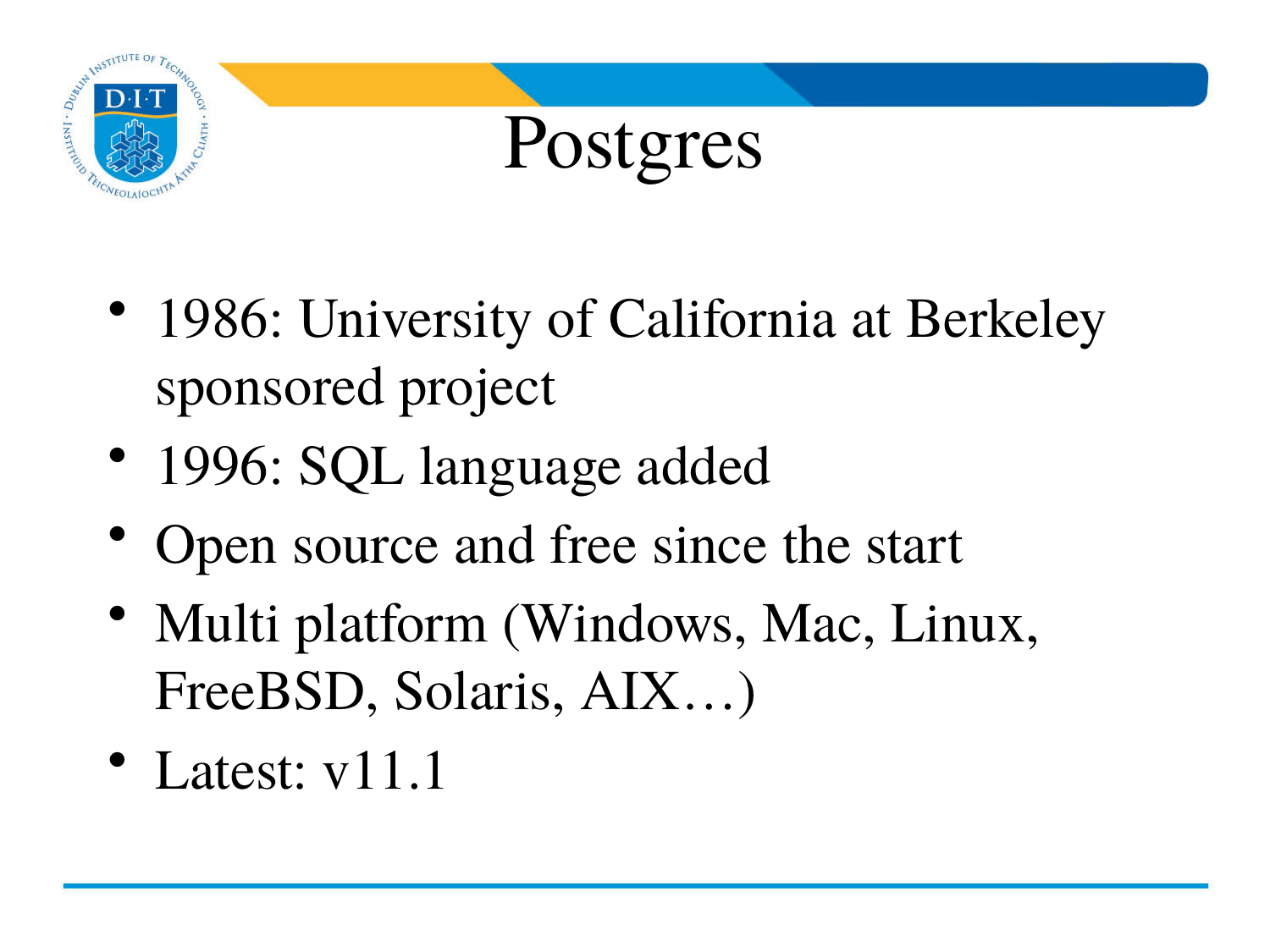

# Postgres
1986: University of California at Berkeley sponsored project
1996: SQL language added
Open source and free since the start
Multi platform (Windows, Mac, Linux, FreeBSD, Solaris, AIX…)
Latest: v11.1